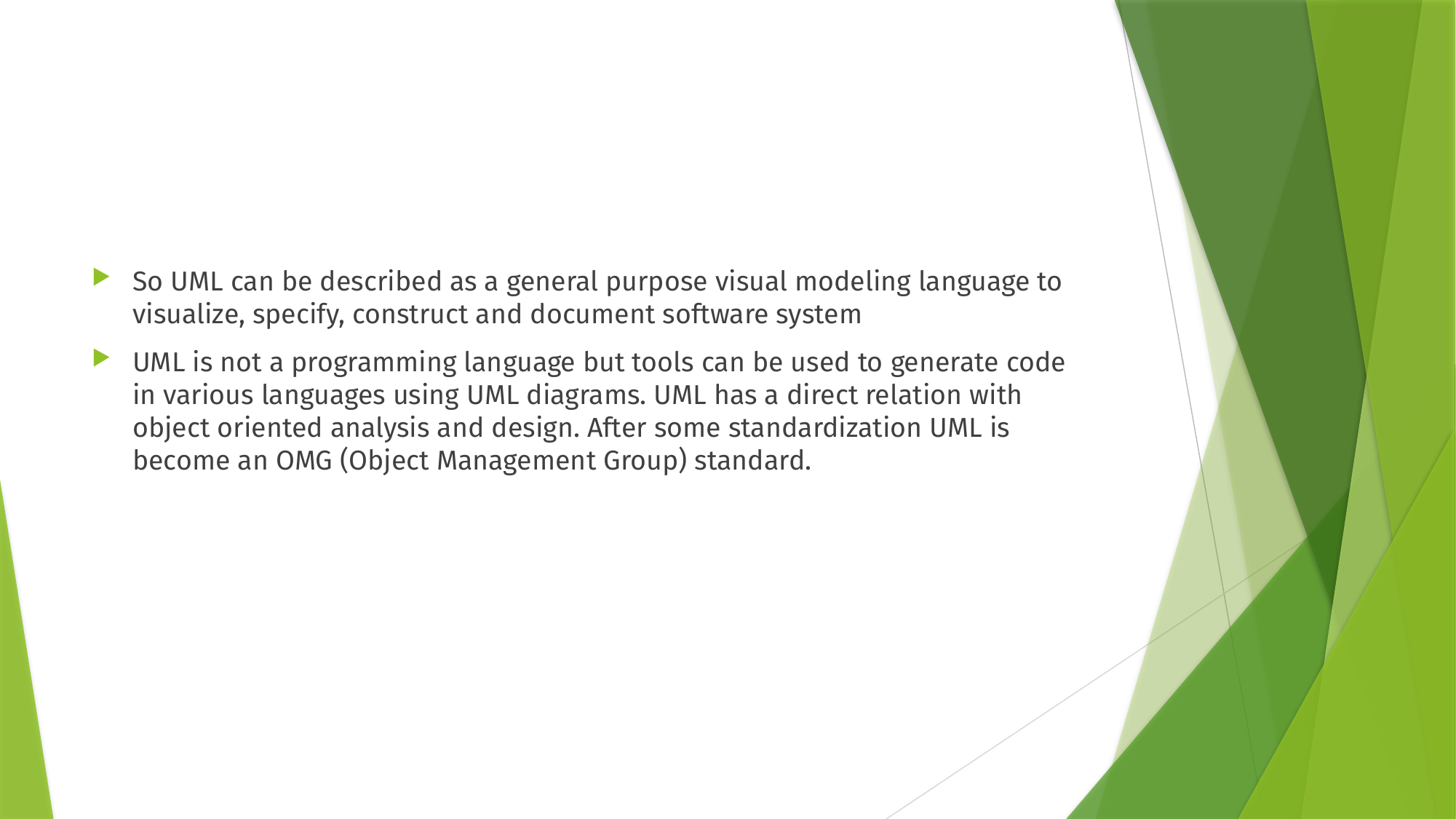

#
So UML can be described as a general purpose visual modeling language to visualize, specify, construct and document software system
UML is not a programming language but tools can be used to generate code in various languages using UML diagrams. UML has a direct relation with object oriented analysis and design. After some standardization UML is become an OMG (Object Management Group) standard.